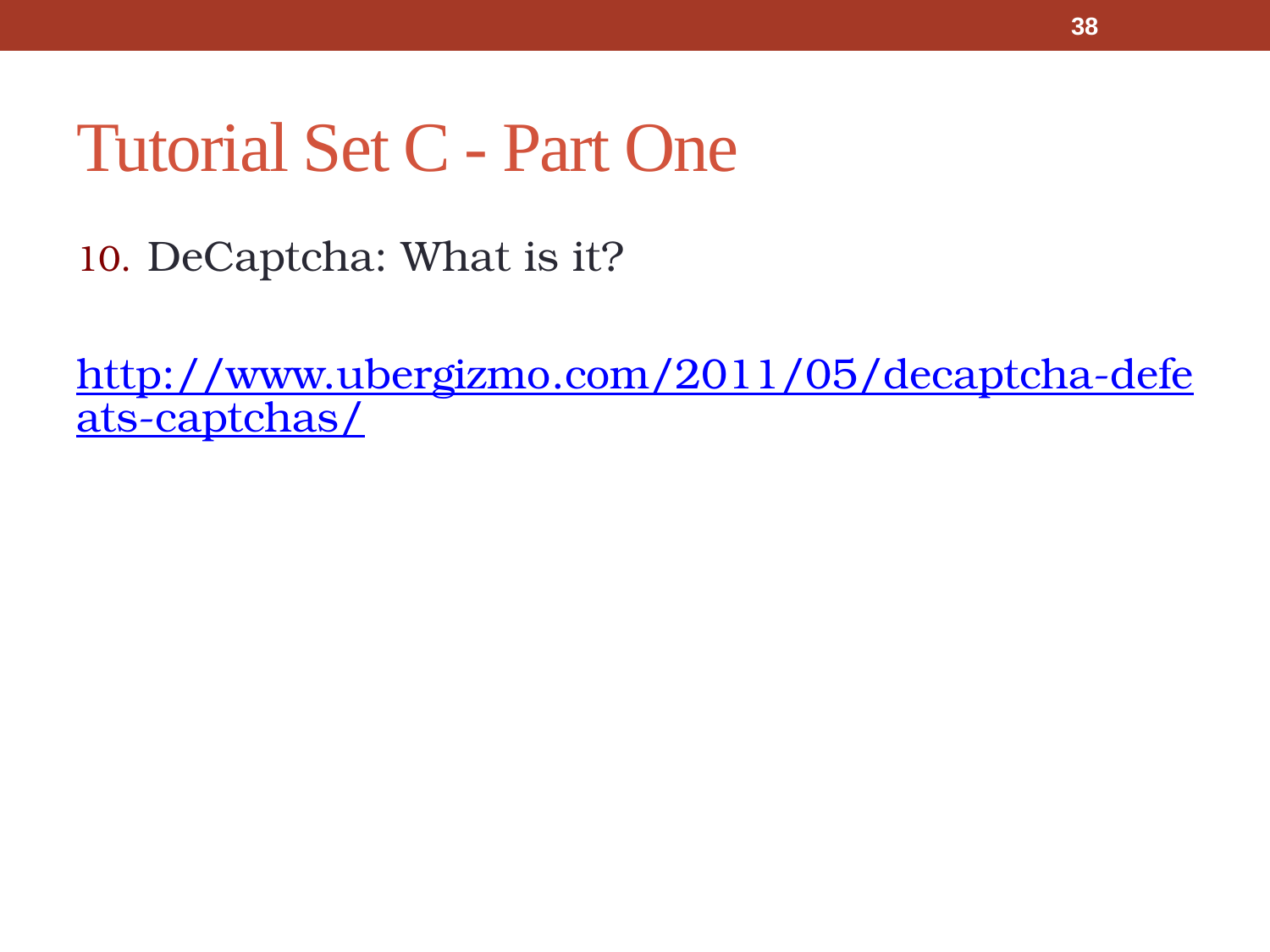

38
# Tutorial Set C - Part One
DeCaptcha: What is it?

http://www.ubergizmo.com/2011/05/decaptcha-defeats-captchas/